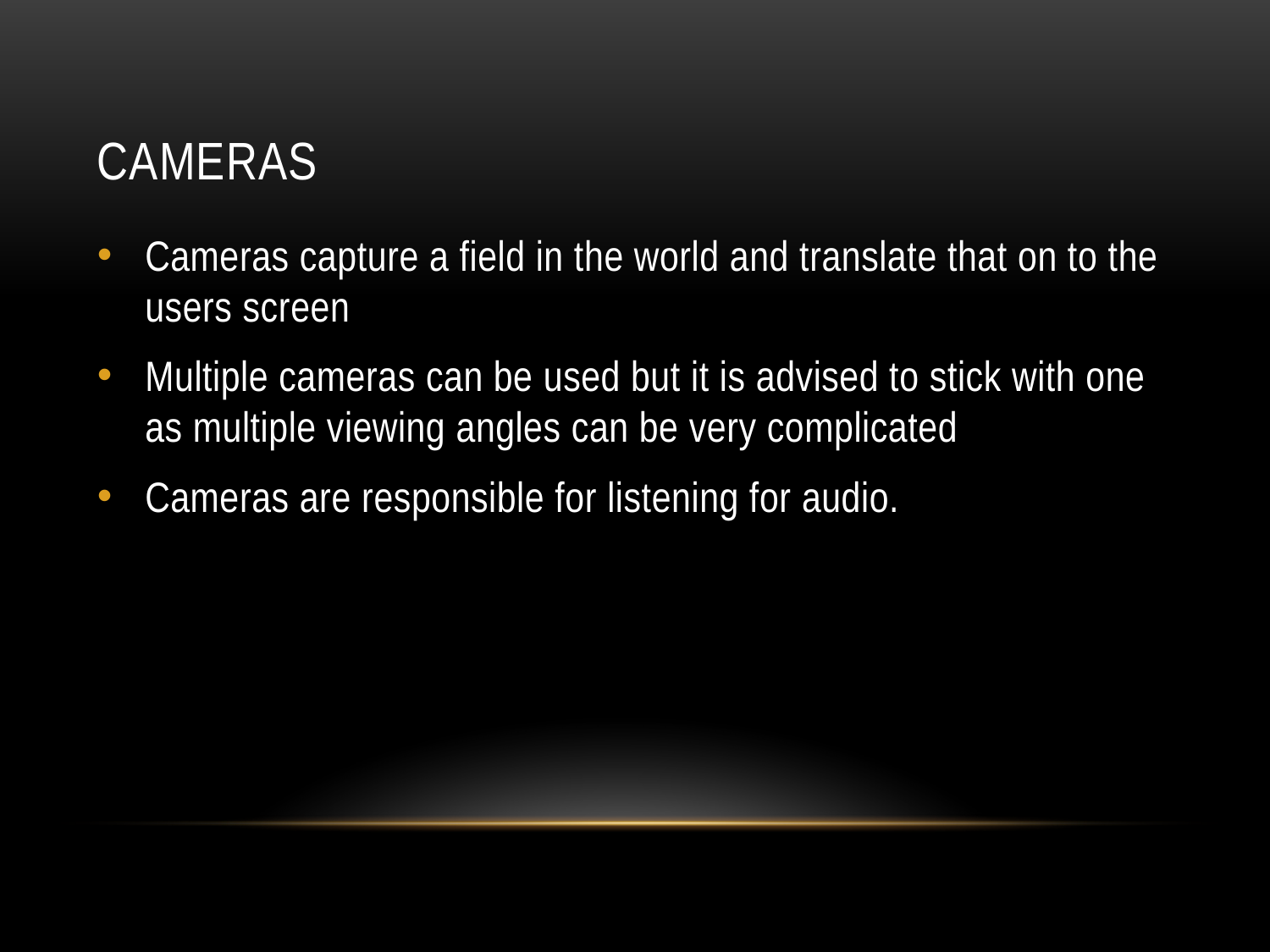

# Cameras
Cameras capture a field in the world and translate that on to the users screen
Multiple cameras can be used but it is advised to stick with one as multiple viewing angles can be very complicated
Cameras are responsible for listening for audio.